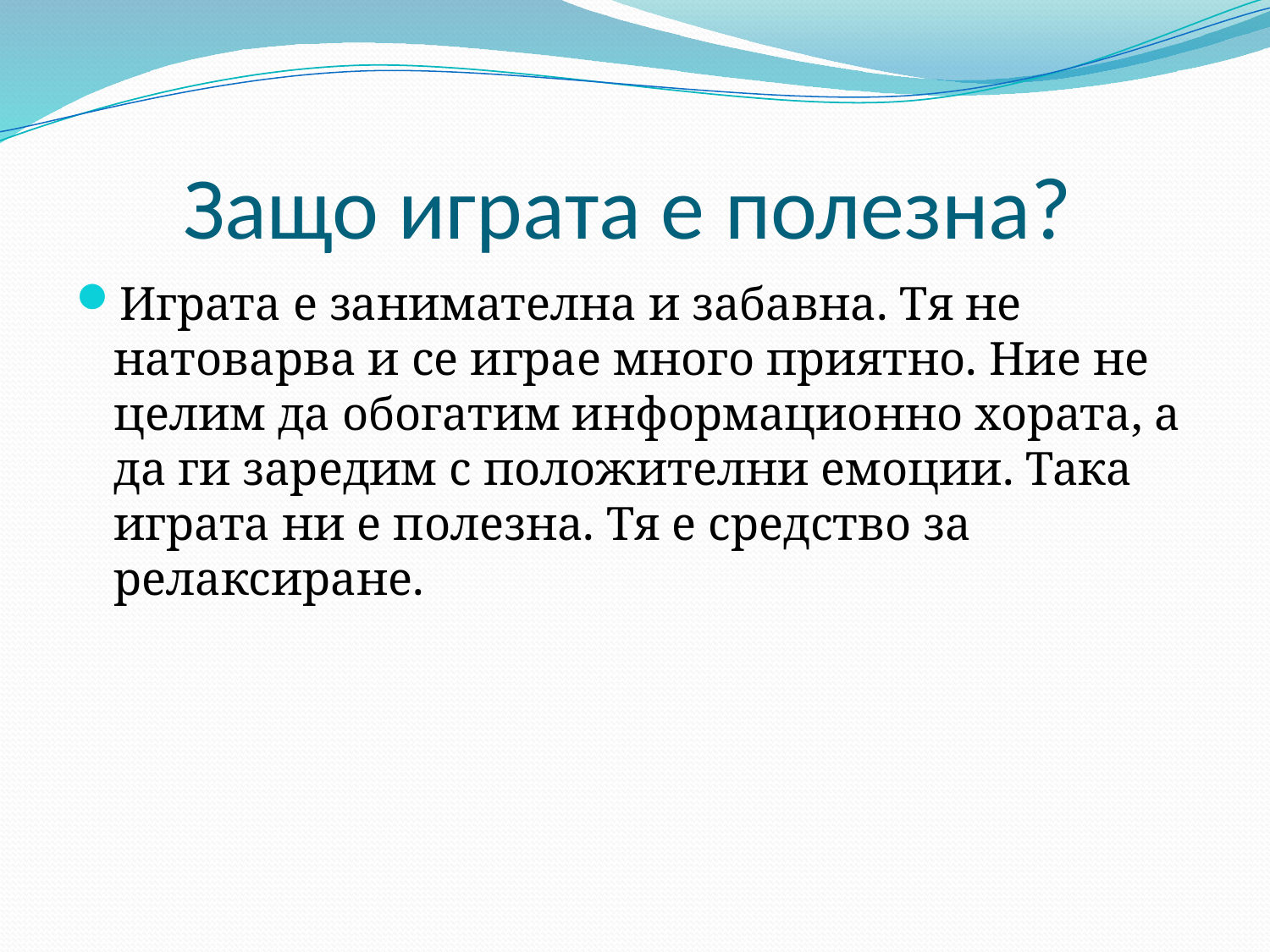

# Защо играта е полезна?
Играта е занимателна и забавна. Тя не натоварва и се играе много приятно. Ние не целим да обогатим информационно хората, а да ги заредим с положителни емоции. Така играта ни е полезна. Тя е средство за релаксиране.